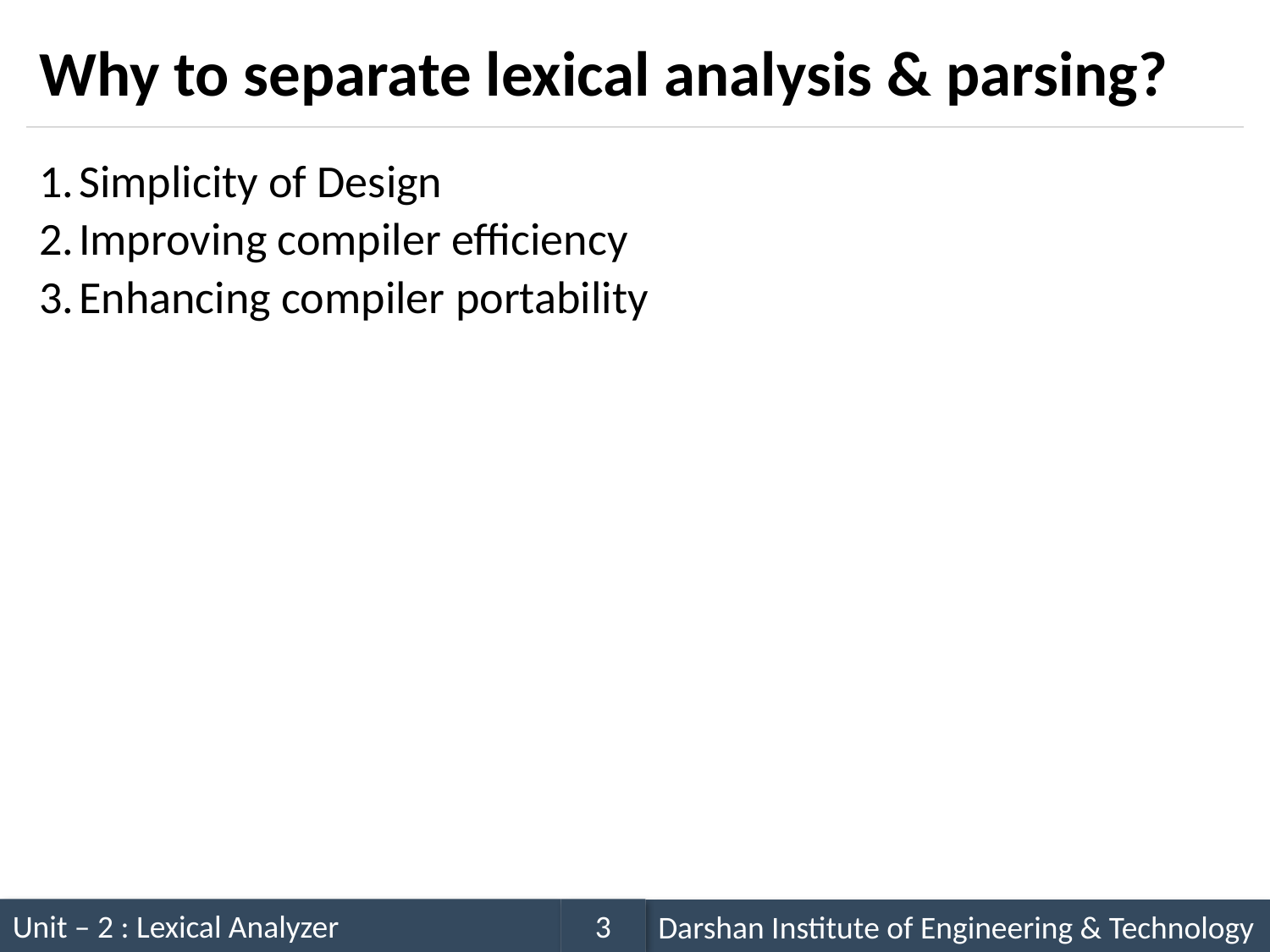

# Why to separate lexical analysis & parsing?
Simplicity of Design
Improving compiler efficiency
Enhancing compiler portability